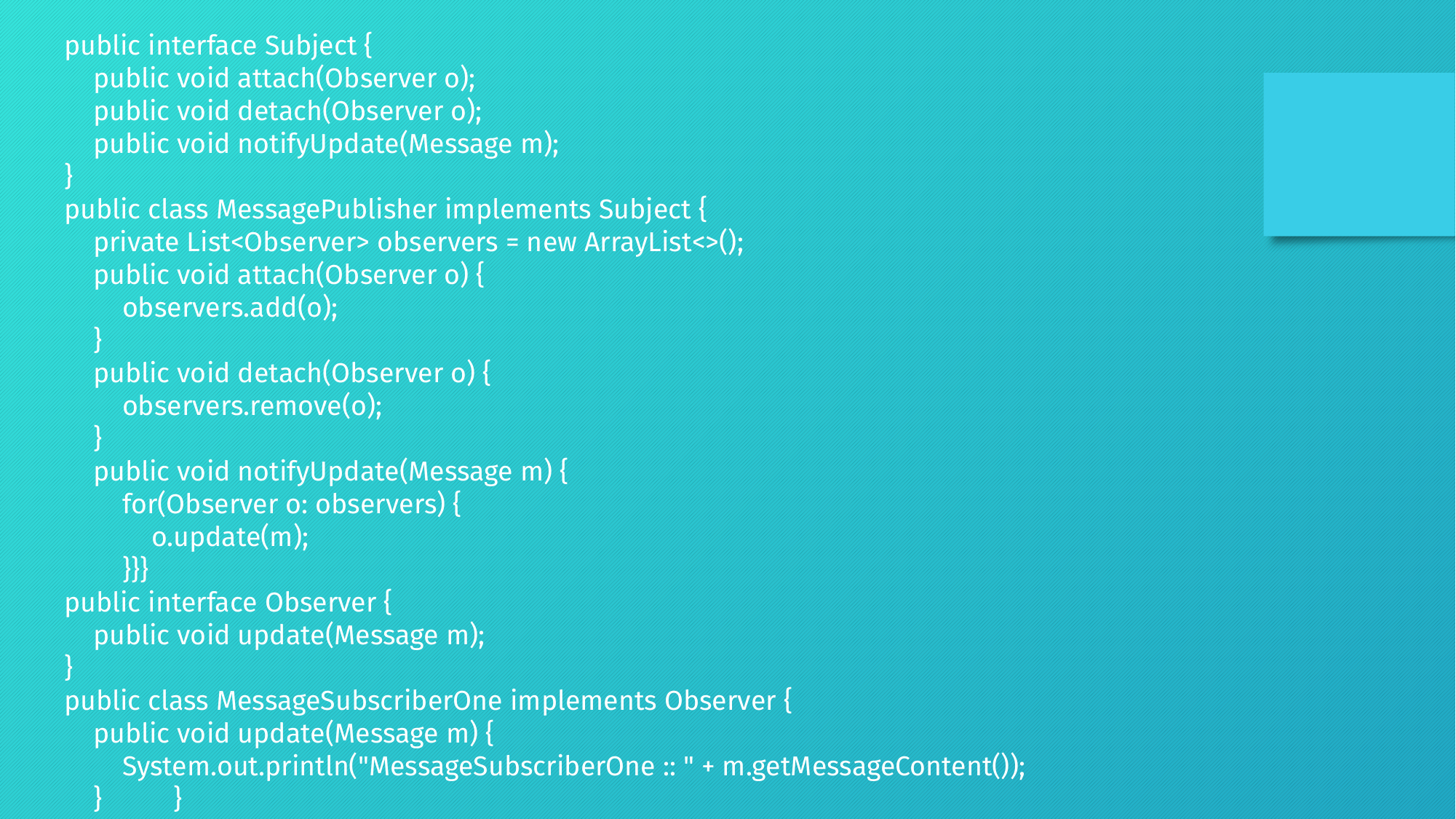

public interface Subject {
    public void attach(Observer o);
    public void detach(Observer o);
    public void notifyUpdate(Message m);
}
public class MessagePublisher implements Subject {
    private List<Observer> observers = new ArrayList<>();
    public void attach(Observer o) {
        observers.add(o);
    }
    public void detach(Observer o) {
        observers.remove(o);
    }
    public void notifyUpdate(Message m) {
        for(Observer o: observers) {
            o.update(m);
        }}}
public interface Observer {
    public void update(Message m);
}
public class MessageSubscriberOne implements Observer {
    public void update(Message m) {
        System.out.println("MessageSubscriberOne :: " + m.getMessageContent());
    }	}